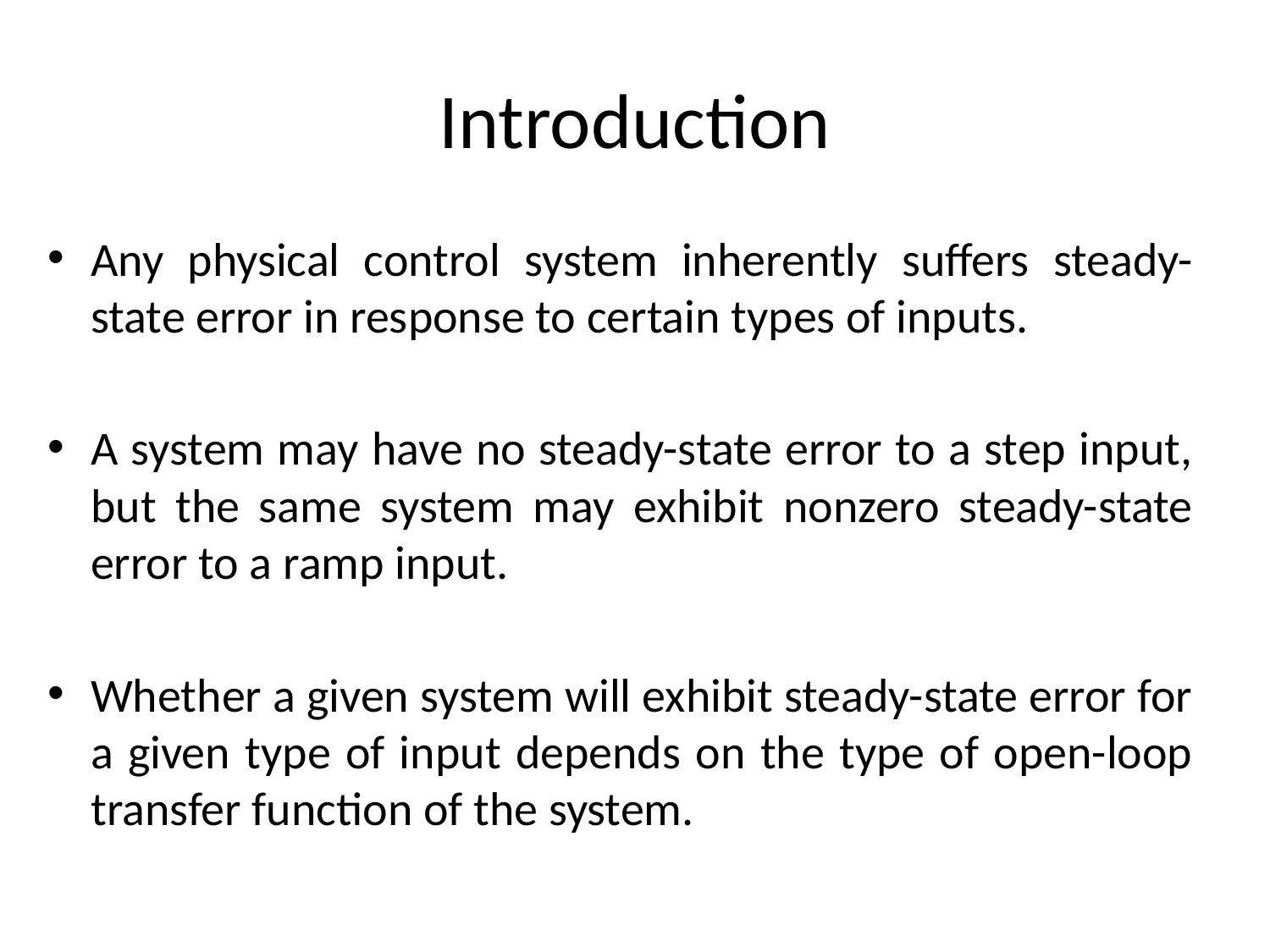

# Introduction
Any physical control system inherently suffers steady-state error in response to certain types of inputs.

A system may have no steady-state error to a step input, but the same system may exhibit nonzero steady-state error to a ramp input.

Whether a given system will exhibit steady-state error for a given type of input depends on the type of open-loop transfer function of the system.